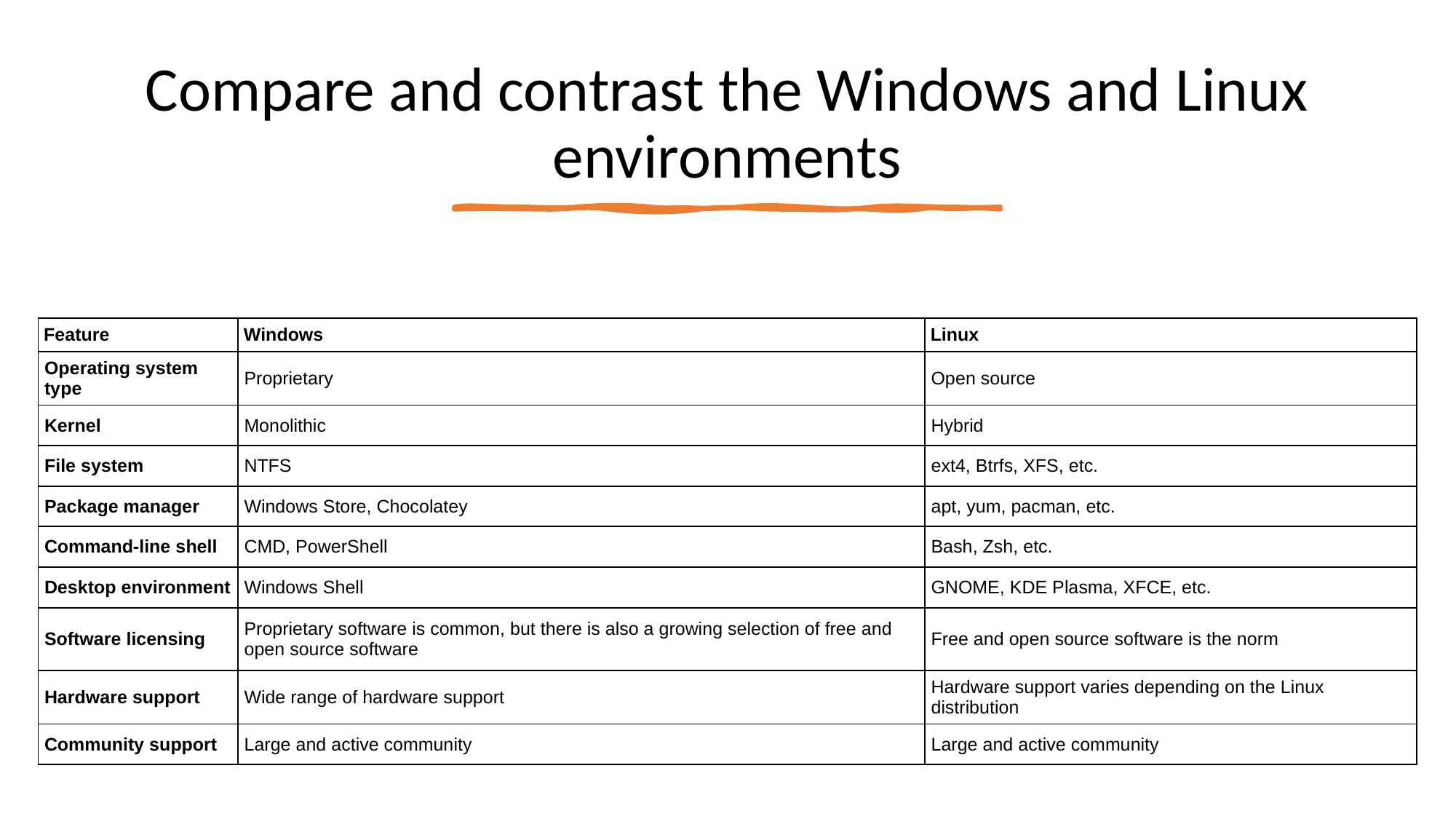

# Compare and contrast the Windows and Linux environments

| Feature | Windows | Linux |
| --- | --- | --- |
| Operating system type | Proprietary | Open source |
| Kernel | Monolithic | Hybrid |
| File system | NTFS | ext4, Btrfs, XFS, etc. |
| Package manager | Windows Store, Chocolatey | apt, yum, pacman, etc. |
| Command-line shell | CMD, PowerShell | Bash, Zsh, etc. |
| Desktop environment | Windows Shell | GNOME, KDE Plasma, XFCE, etc. |
| Software licensing | Proprietary software is common, but there is also a growing selection of free and open source software | Free and open source software is the norm |
| Hardware support | Wide range of hardware support | Hardware support varies depending on the Linux distribution |
| Community support | Large and active community | Large and active community |